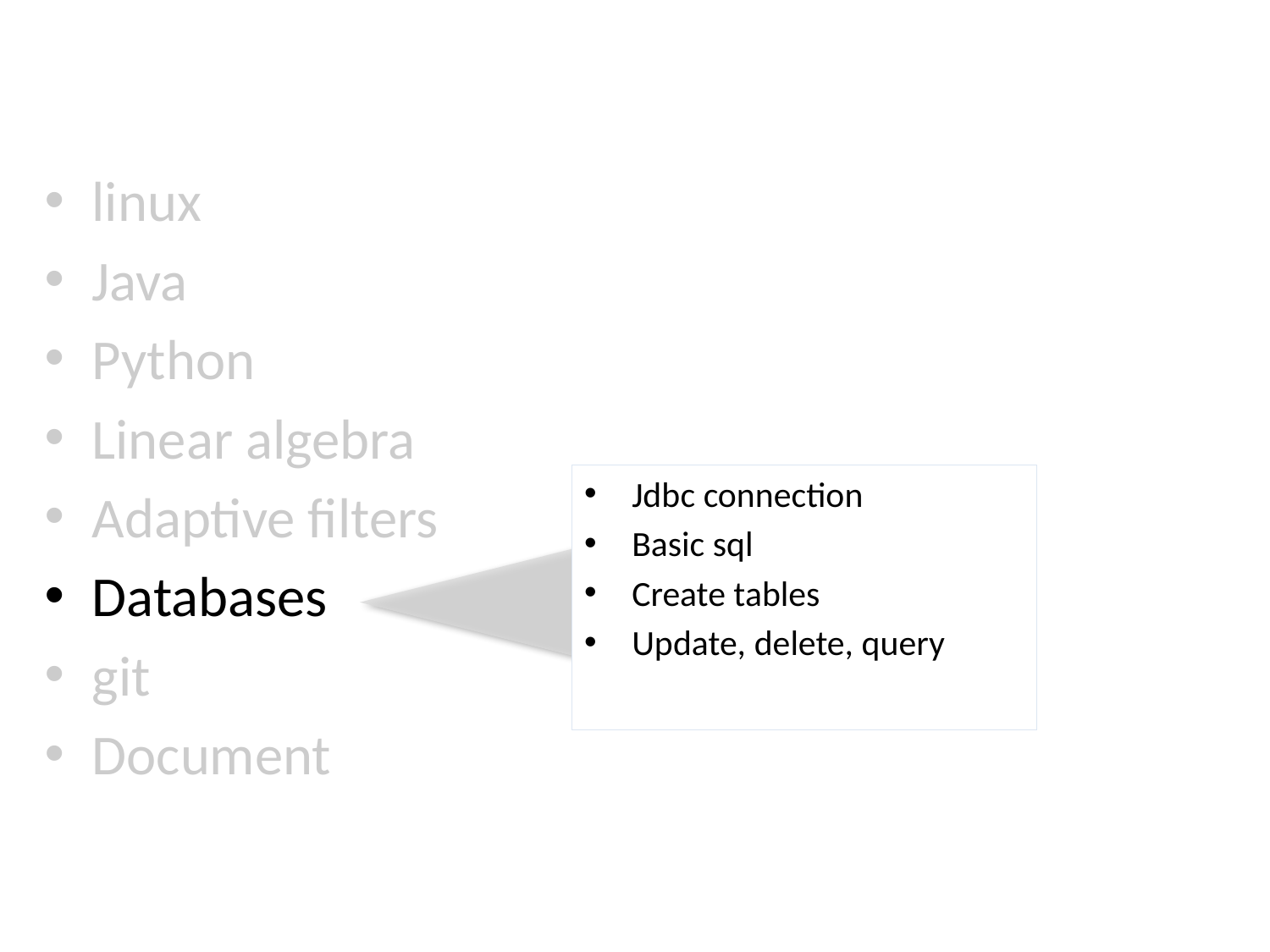

linux
Java
Python
Linear algebra
Adaptive filters
Databases
git
Document

Jdbc connection
Basic sql
Create tables
Update, delete, query